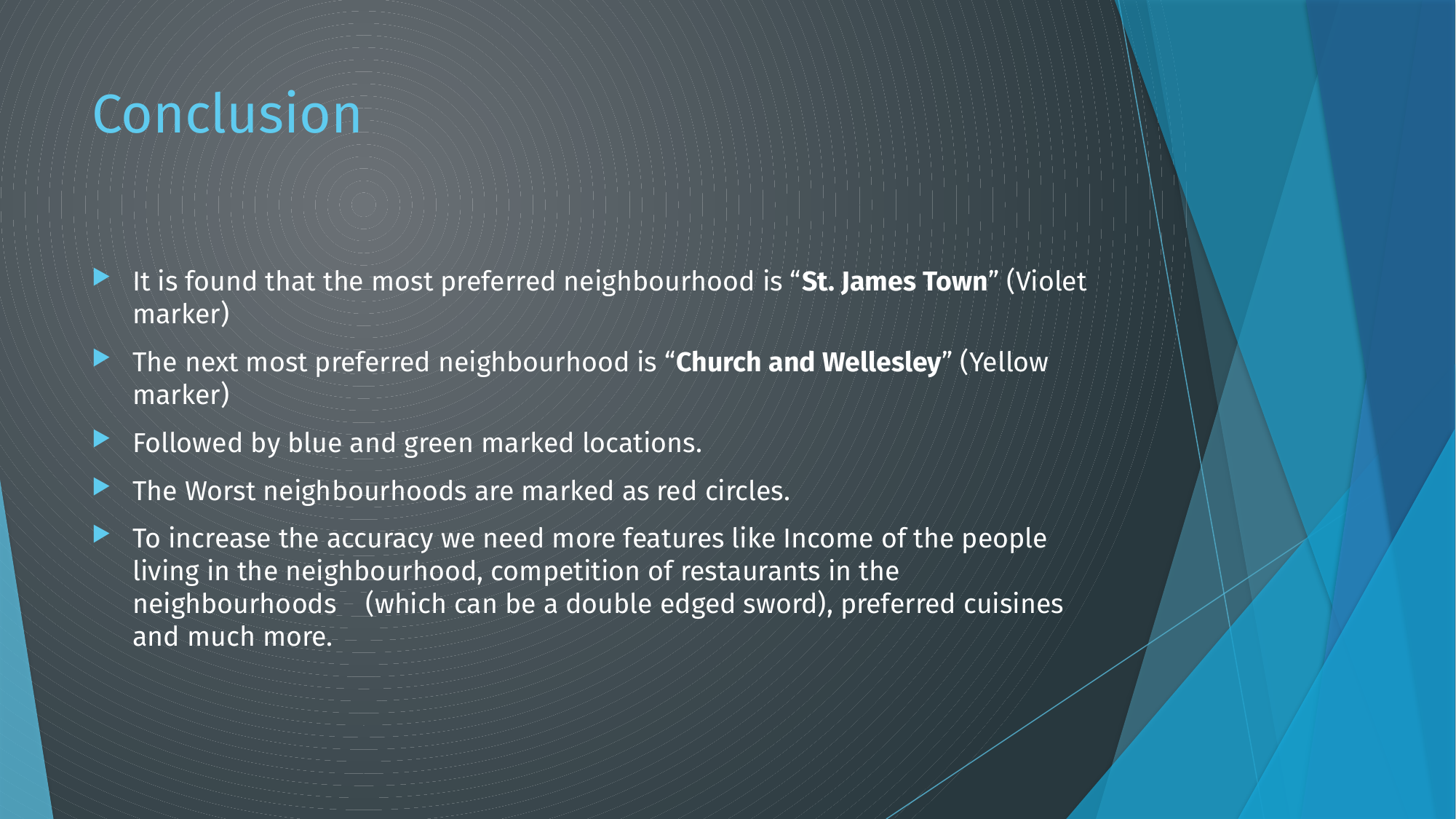

# Conclusion
It is found that the most preferred neighbourhood is “St. James Town” (Violet marker)
The next most preferred neighbourhood is “Church and Wellesley” (Yellow marker)
Followed by blue and green marked locations.
The Worst neighbourhoods are marked as red circles.
To increase the accuracy we need more features like Income of the people living in the neighbourhood, competition of restaurants in the neighbourhoods    (which can be a double edged sword), preferred cuisines and much more.